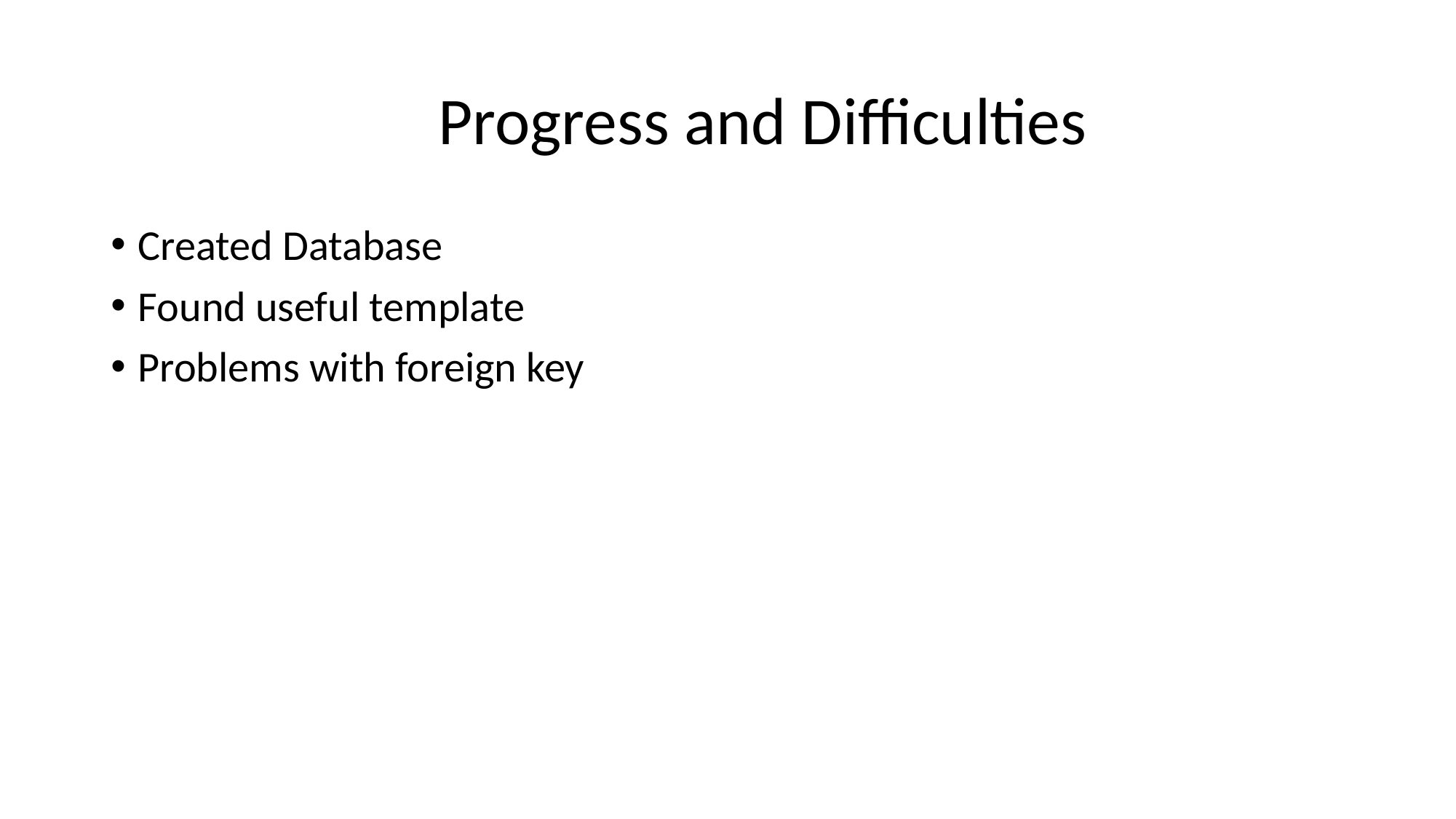

# Progress and Difficulties
Created Database
Found useful template
Problems with foreign key